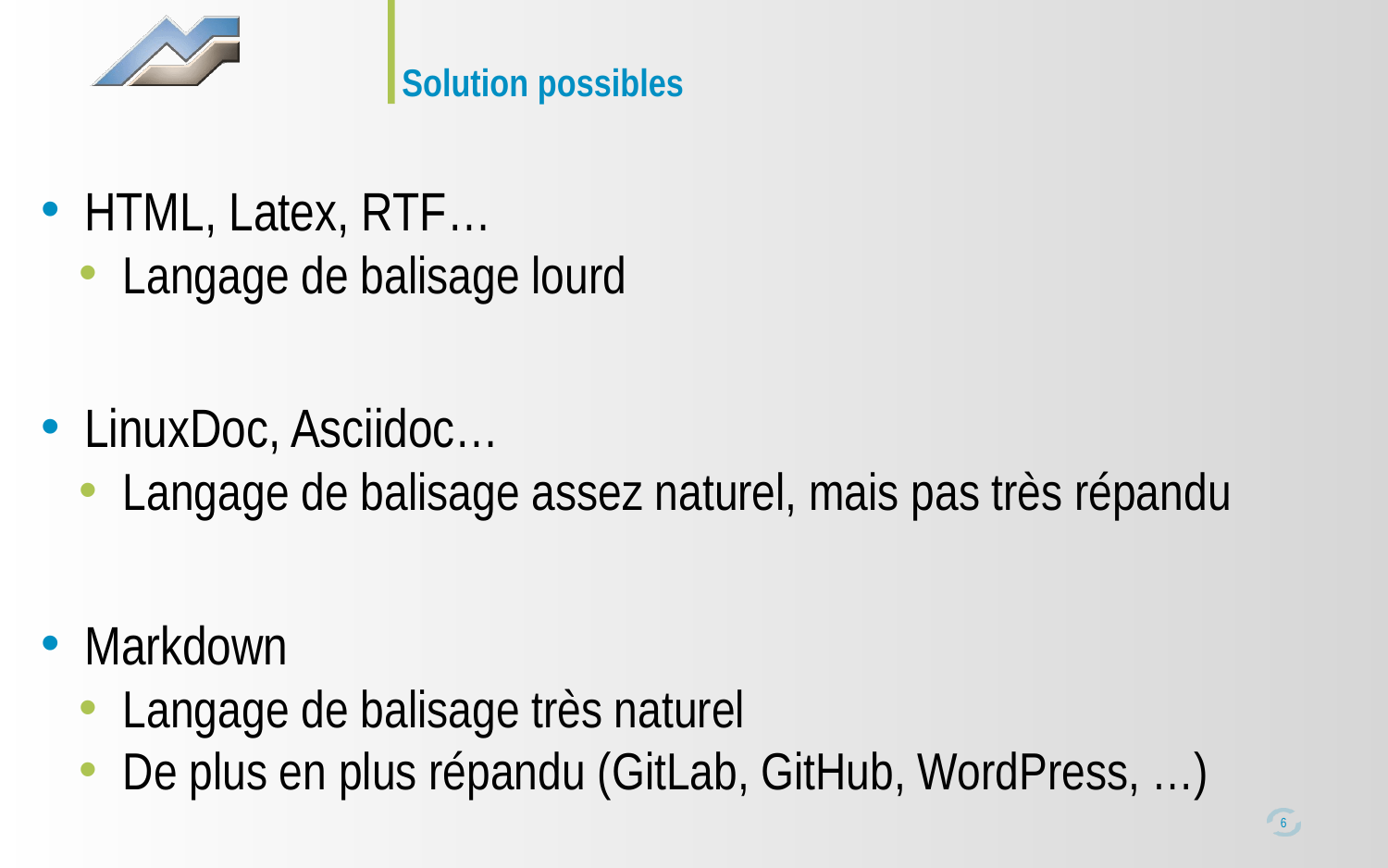

# Solution possibles
HTML, Latex, RTF…
Langage de balisage lourd

LinuxDoc, Asciidoc…
Langage de balisage assez naturel, mais pas très répandu

Markdown
Langage de balisage très naturel
De plus en plus répandu (GitLab, GitHub, WordPress, …)
6